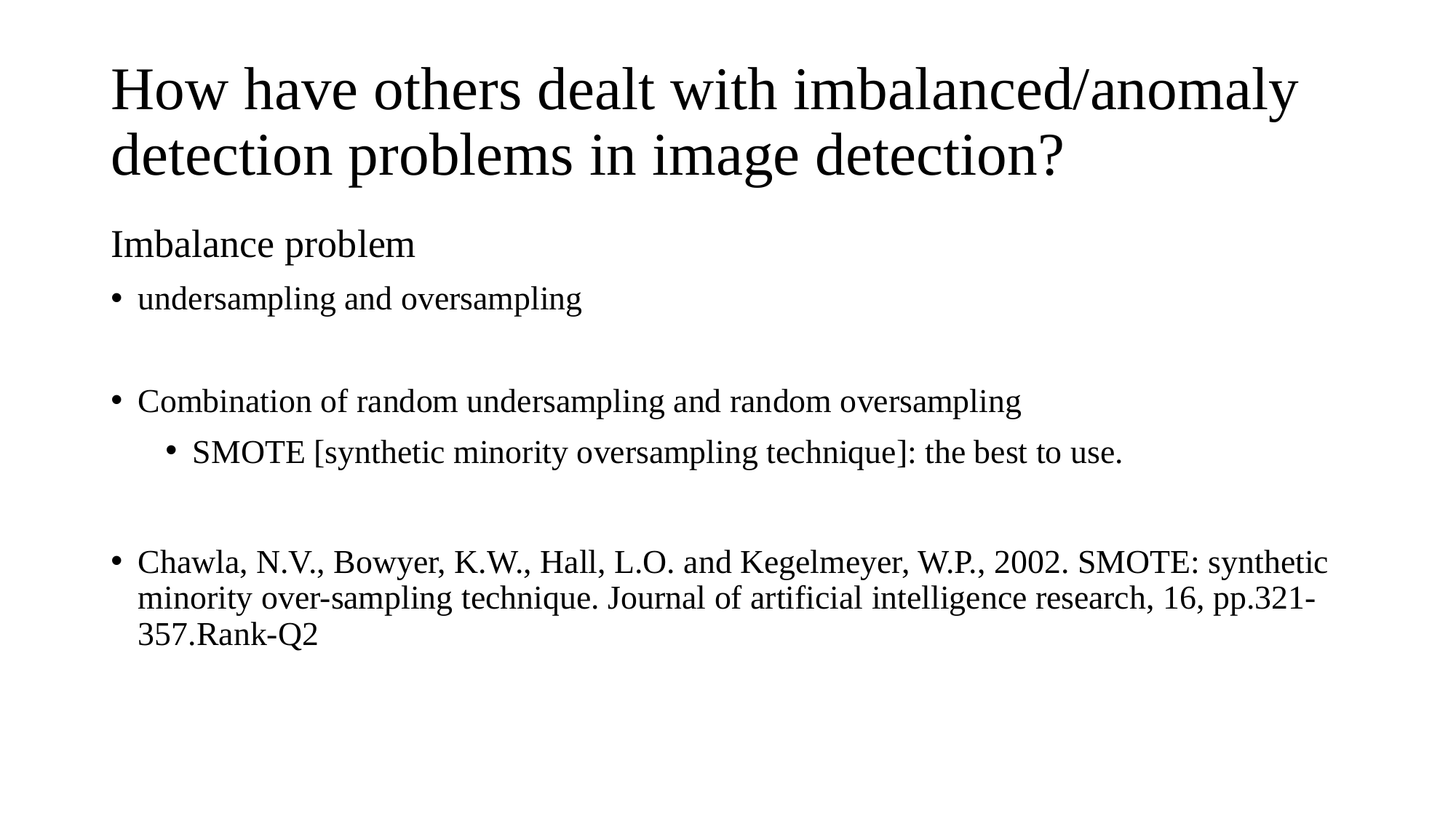

# How have others dealt with imbalanced/anomaly detection problems in image detection?
Imbalance problem
undersampling and oversampling

Combination of random undersampling and random oversampling
SMOTE [synthetic minority oversampling technique]: the best to use.

Chawla, N.V., Bowyer, K.W., Hall, L.O. and Kegelmeyer, W.P., 2002. SMOTE: synthetic minority over-sampling technique. Journal of artificial intelligence research, 16, pp.321-357.Rank-Q2